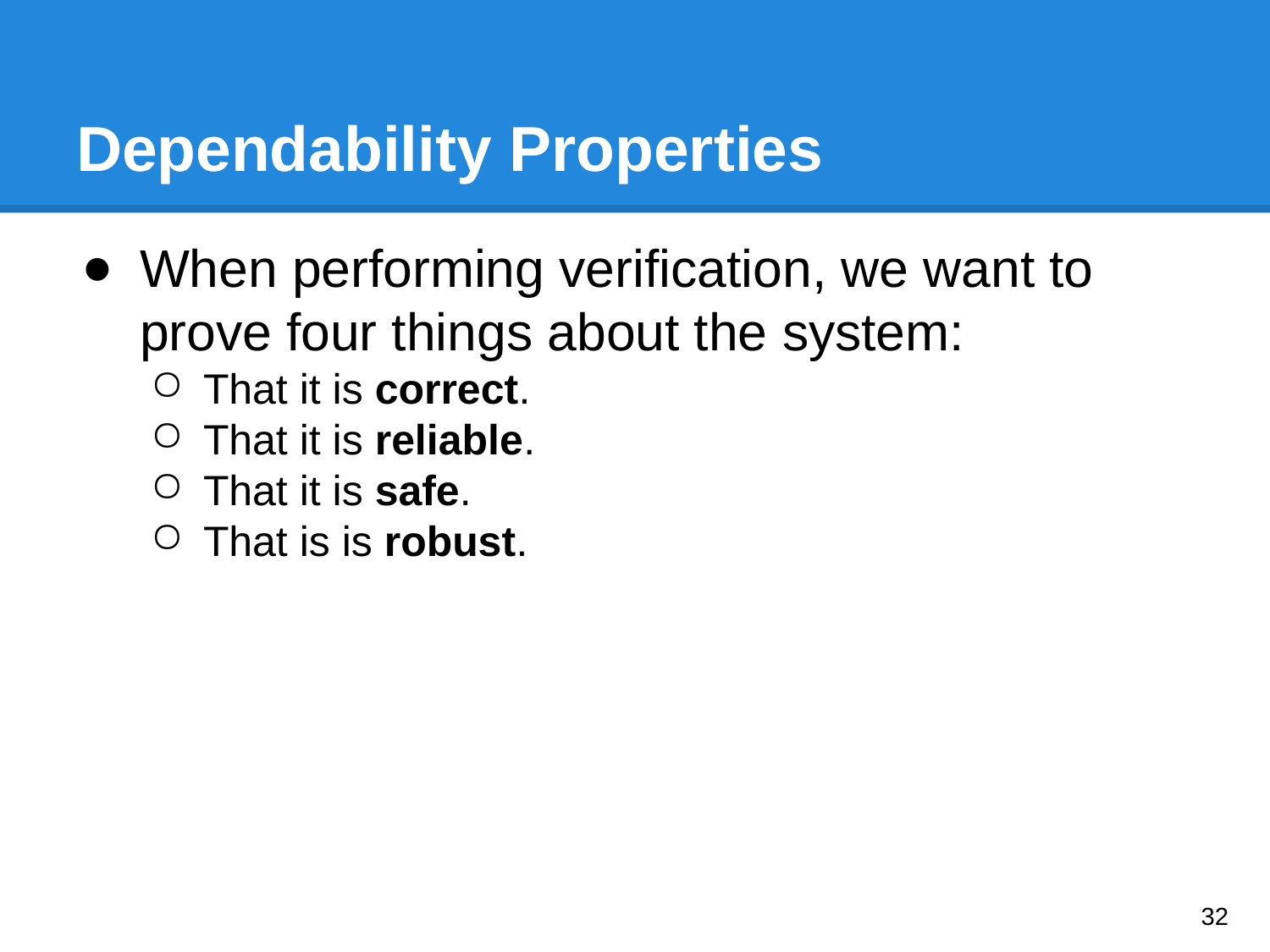

# Dependability Properties
When performing verification, we want to prove four things about the system:
That it is correct.
That it is reliable.
That it is safe.
That is is robust.
32